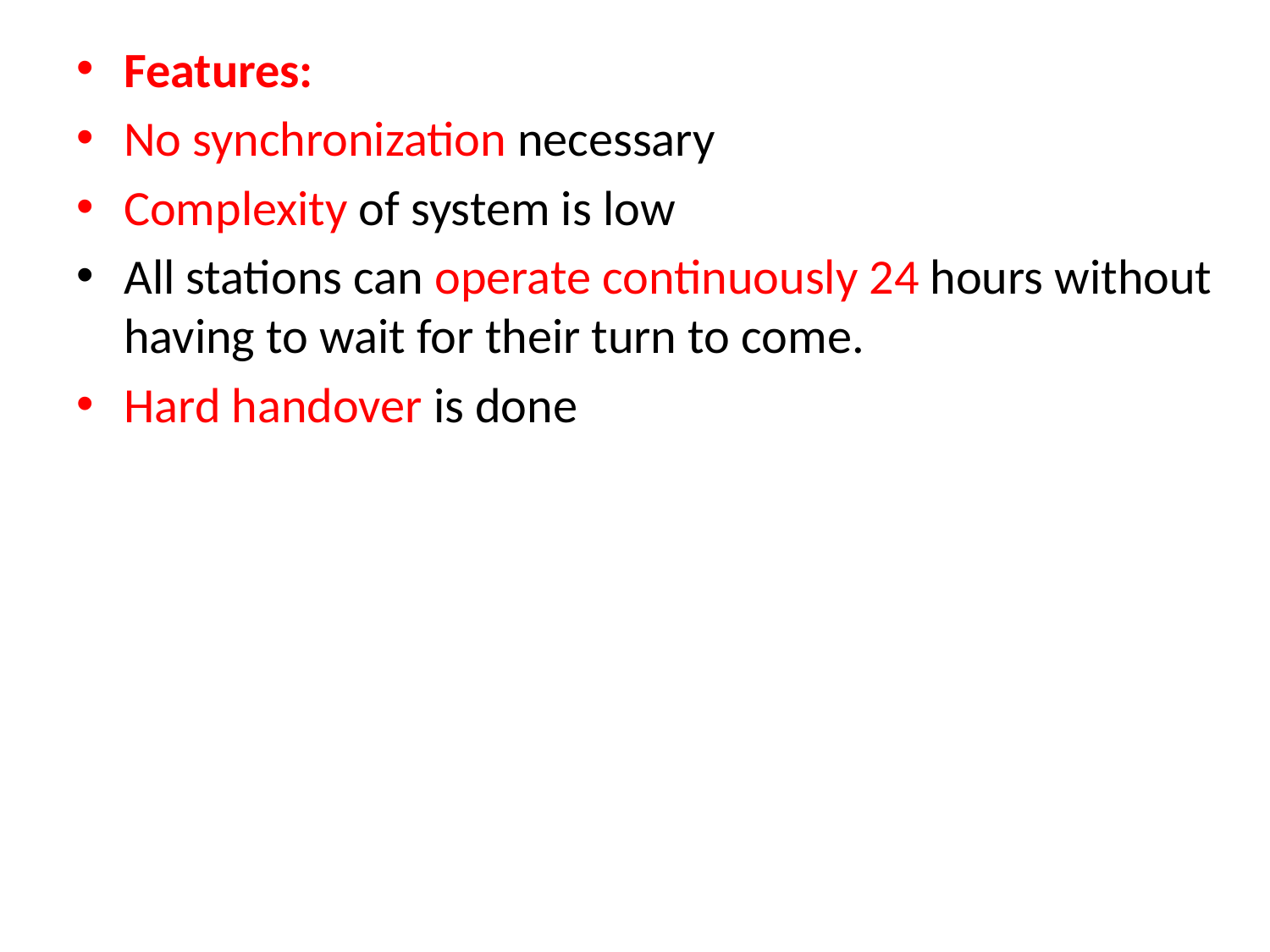

Features:
No synchronization necessary
Complexity of system is low
All stations can operate continuously 24 hours without having to wait for their turn to come.
Hard handover is done